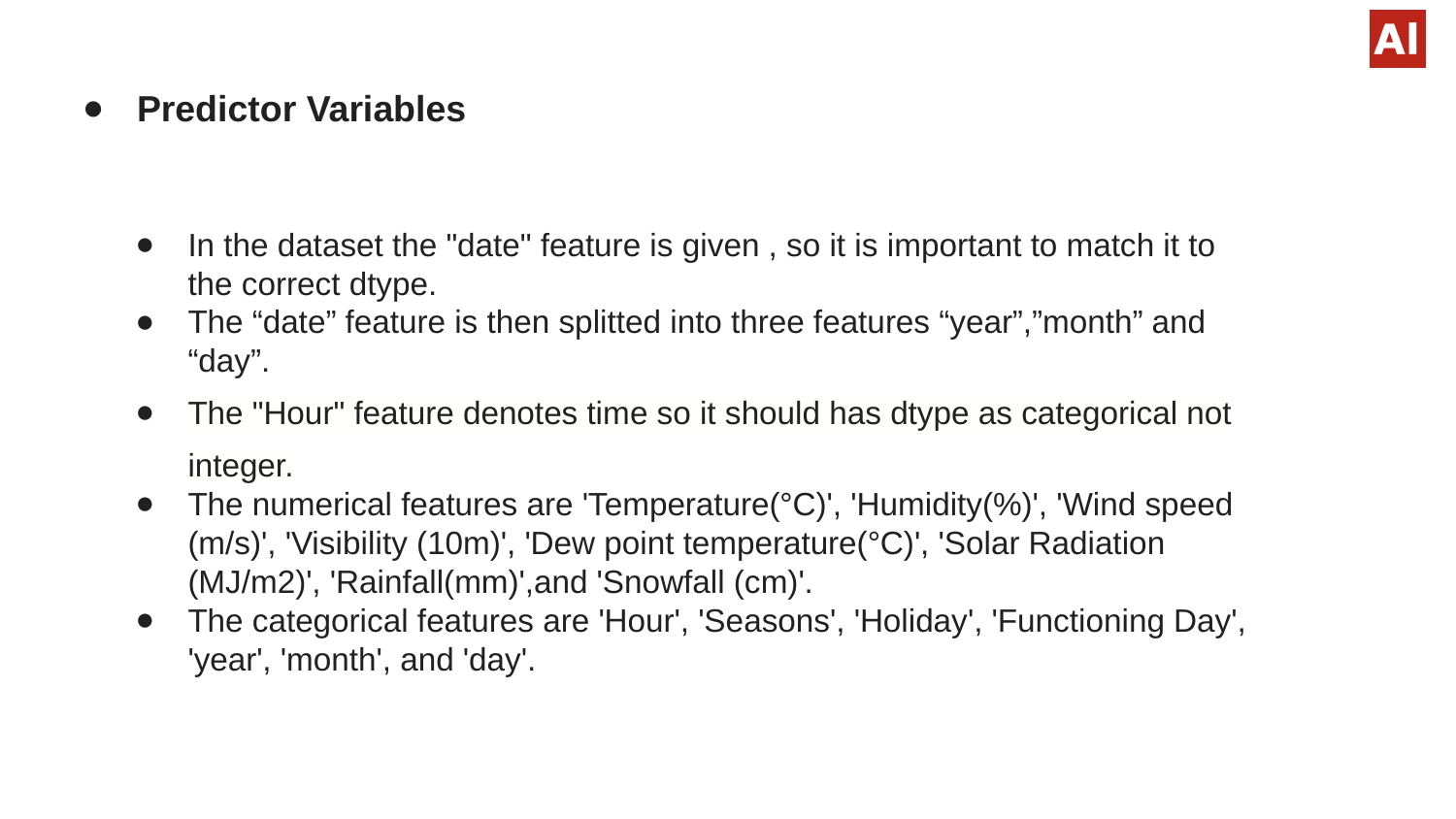

# Predictor Variables

In the dataset the "date" feature is given , so it is important to match it to the correct dtype.
The “date” feature is then splitted into three features “year”,”month” and “day”.
The "Hour" feature denotes time so it should has dtype as categorical not integer.
The numerical features are 'Temperature(°C)', 'Humidity(%)', 'Wind speed (m/s)', 'Visibility (10m)', 'Dew point temperature(°C)', 'Solar Radiation (MJ/m2)', 'Rainfall(mm)',and 'Snowfall (cm)'.
The categorical features are 'Hour', 'Seasons', 'Holiday', 'Functioning Day', 'year', 'month', and 'day'.